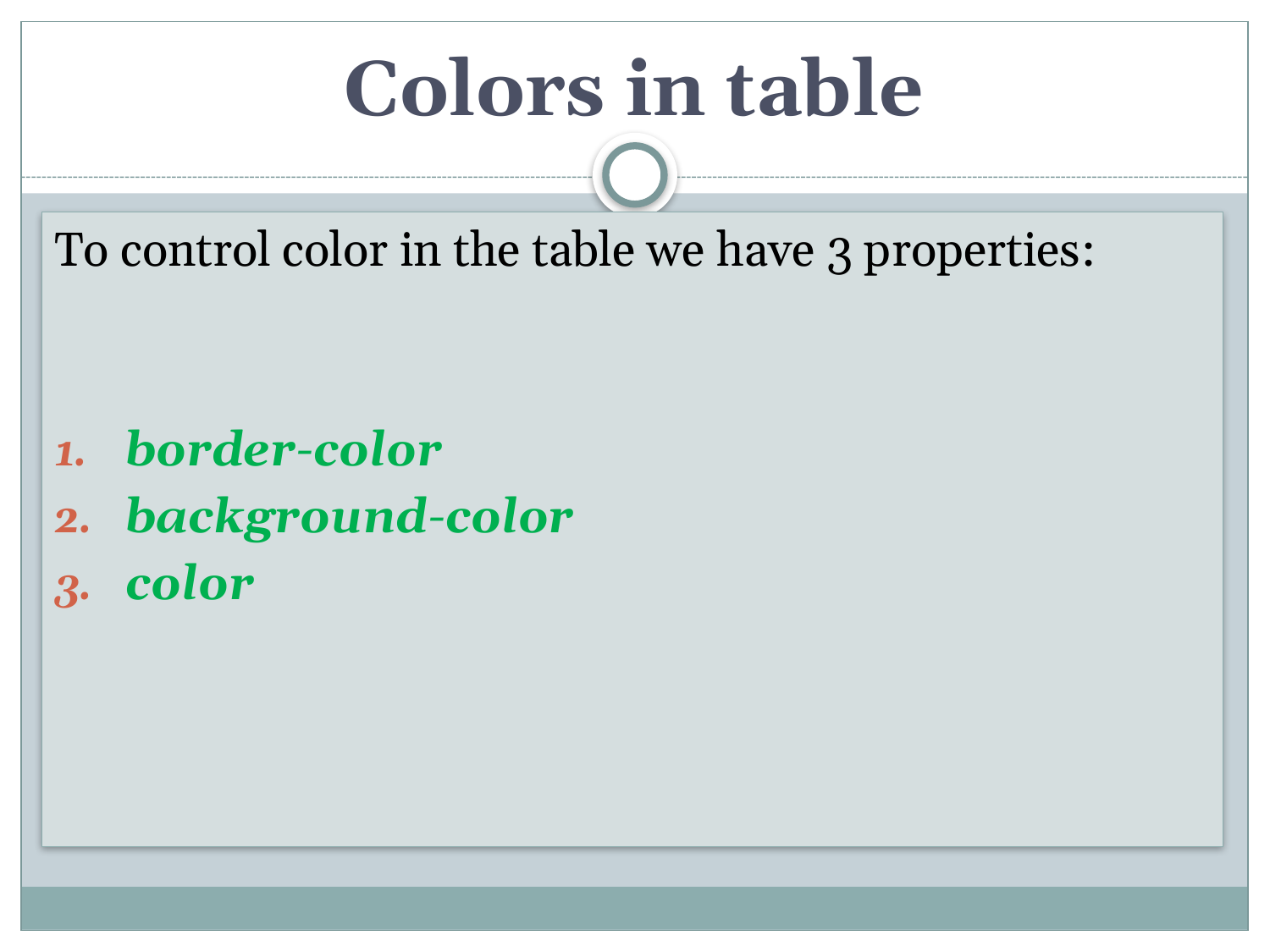

# Colors in table
To control color in the table we have 3 properties:

border-color
background-color
color